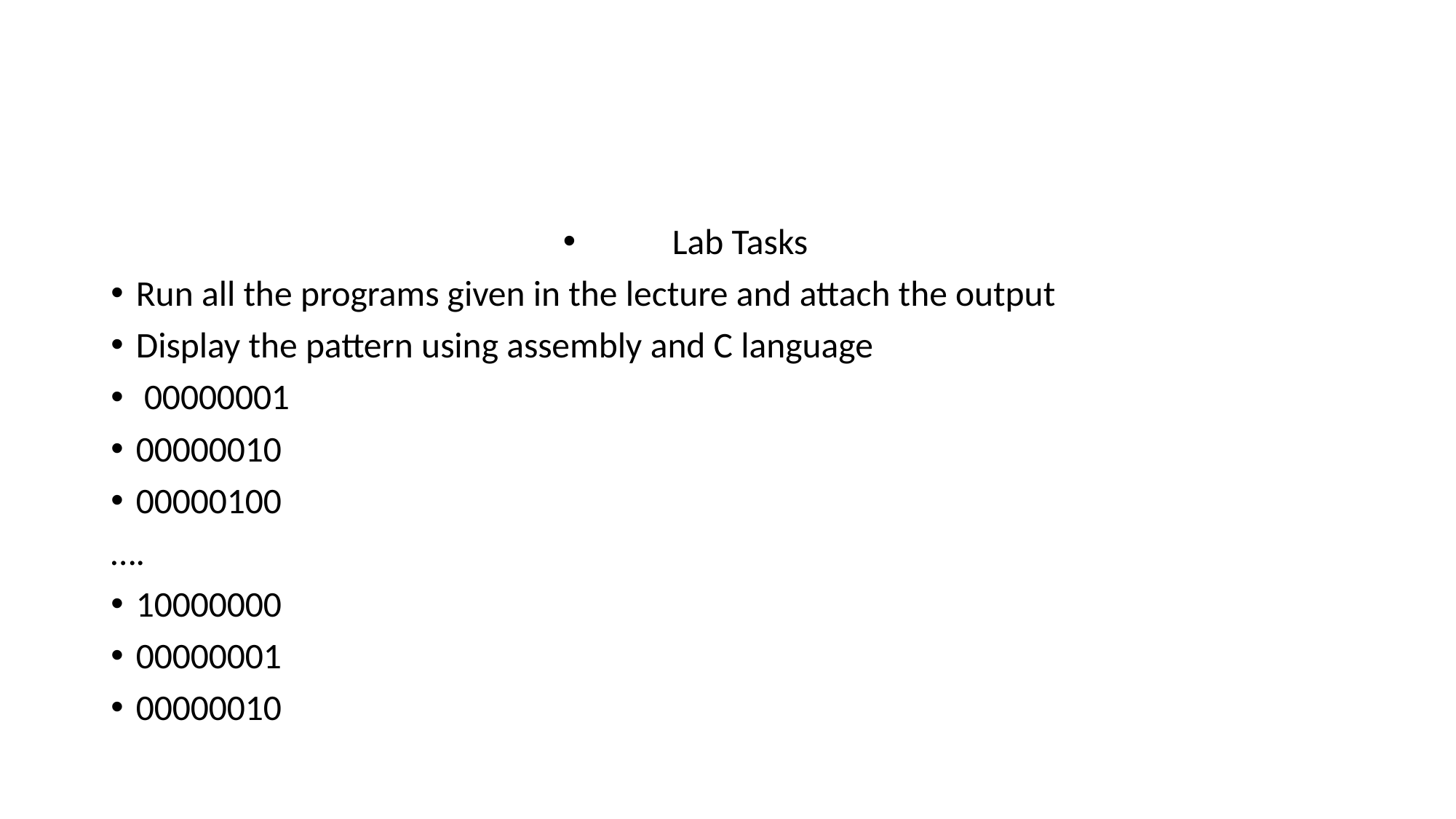

#
Lab Tasks
Run all the programs given in the lecture and attach the output
Display the pattern using assembly and C language
 00000001
00000010
00000100
….
10000000
00000001
00000010